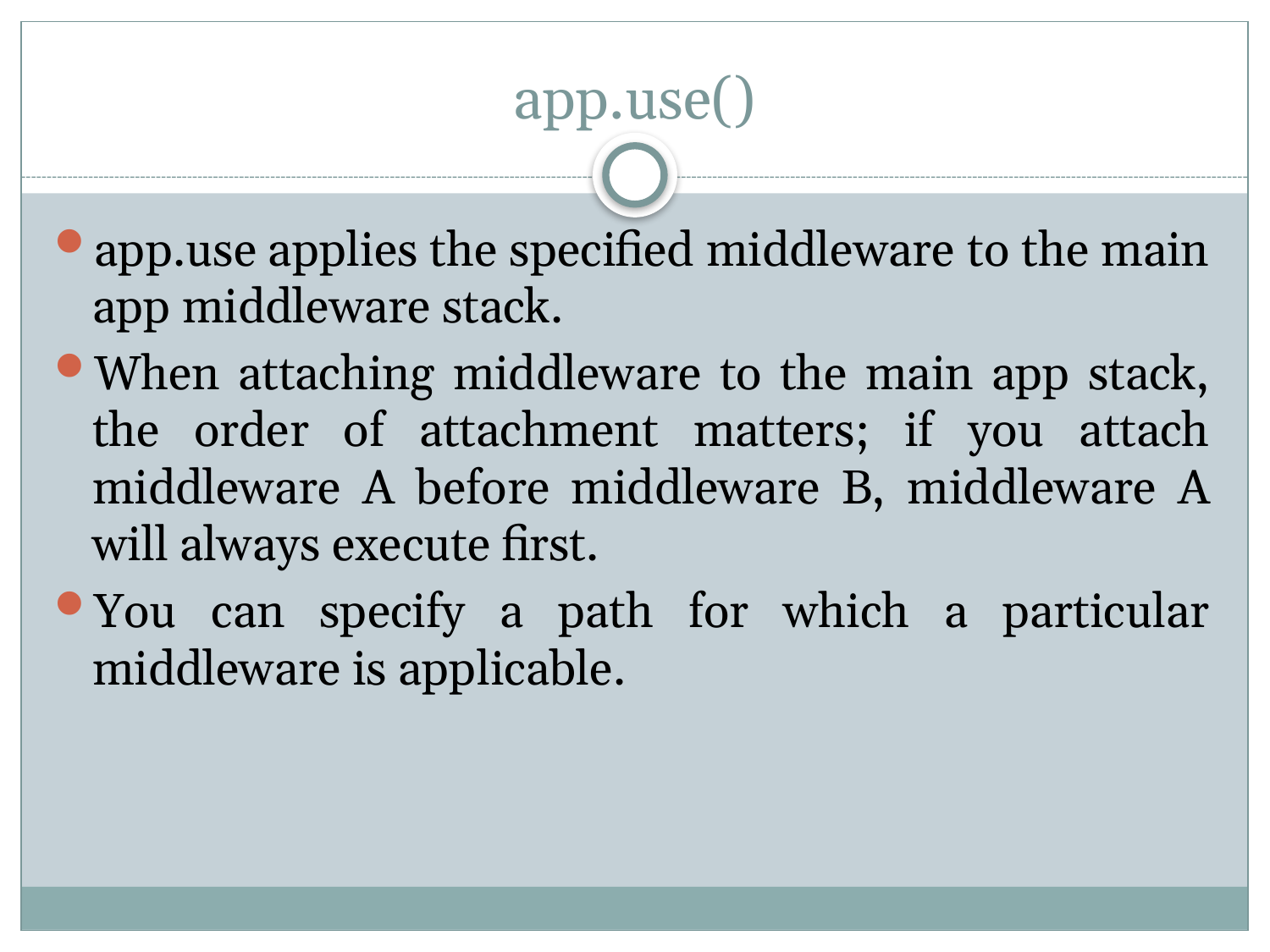

# app.use()
app.use applies the specified middleware to the main app middleware stack.
When attaching middleware to the main app stack, the order of attachment matters; if you attach middleware A before middleware B, middleware A will always execute first.
You can specify a path for which a particular middleware is applicable.